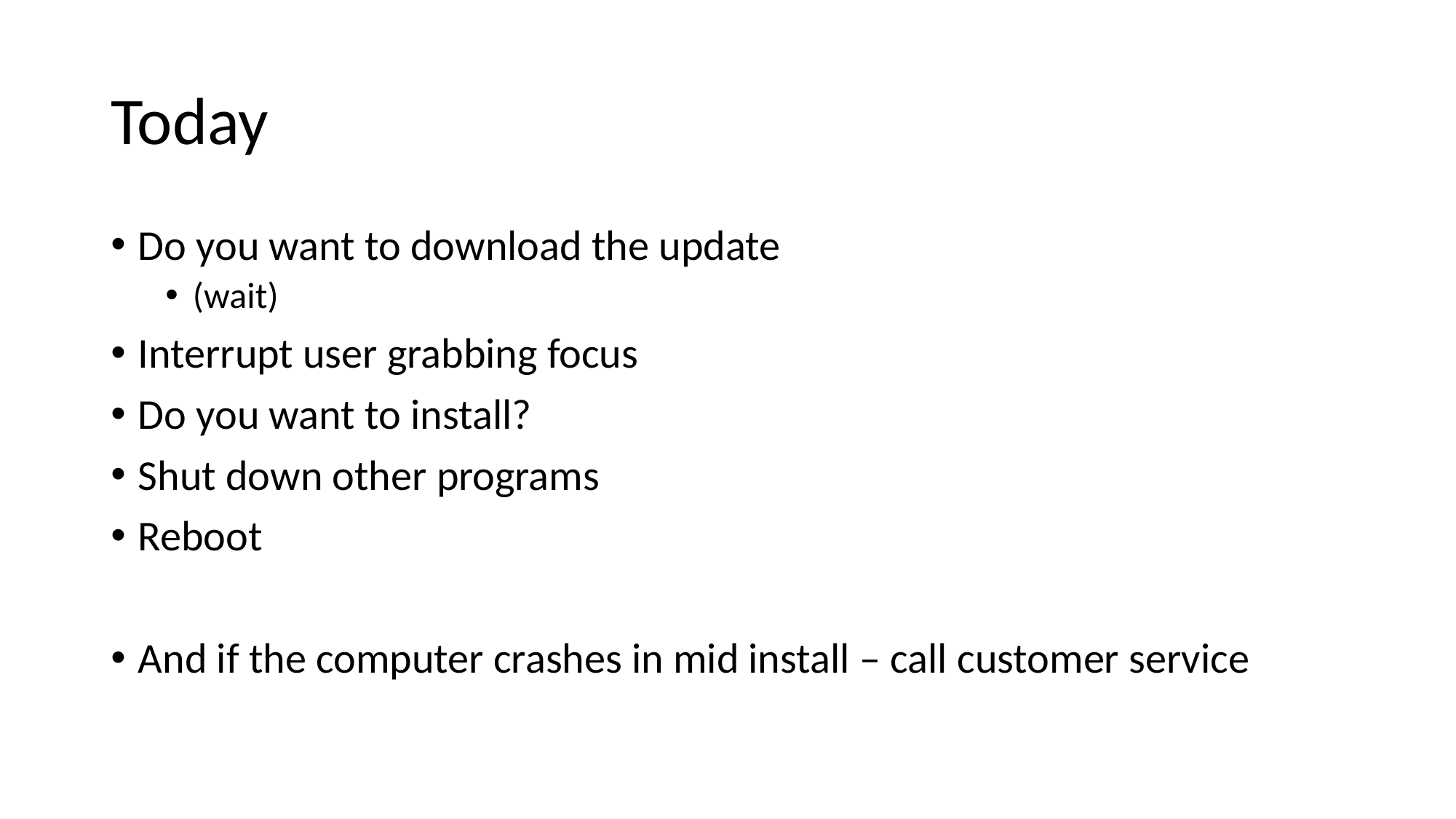

# Today
Do you want to download the update
(wait)
Interrupt user grabbing focus
Do you want to install?
Shut down other programs
Reboot

And if the computer crashes in mid install – call customer service